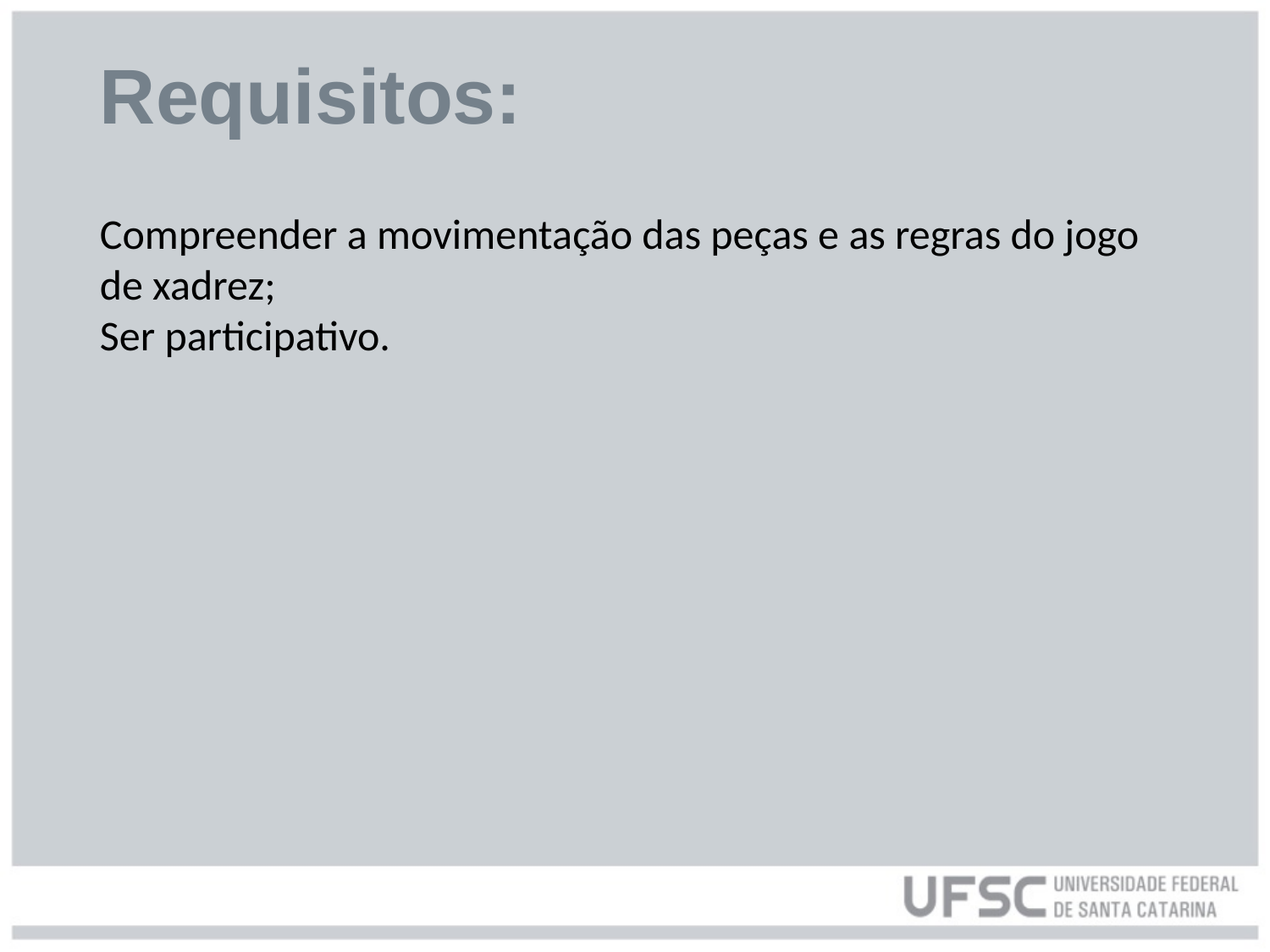

# Requisitos:
Compreender a movimentação das peças e as regras do jogo de xadrez;
Ser participativo.